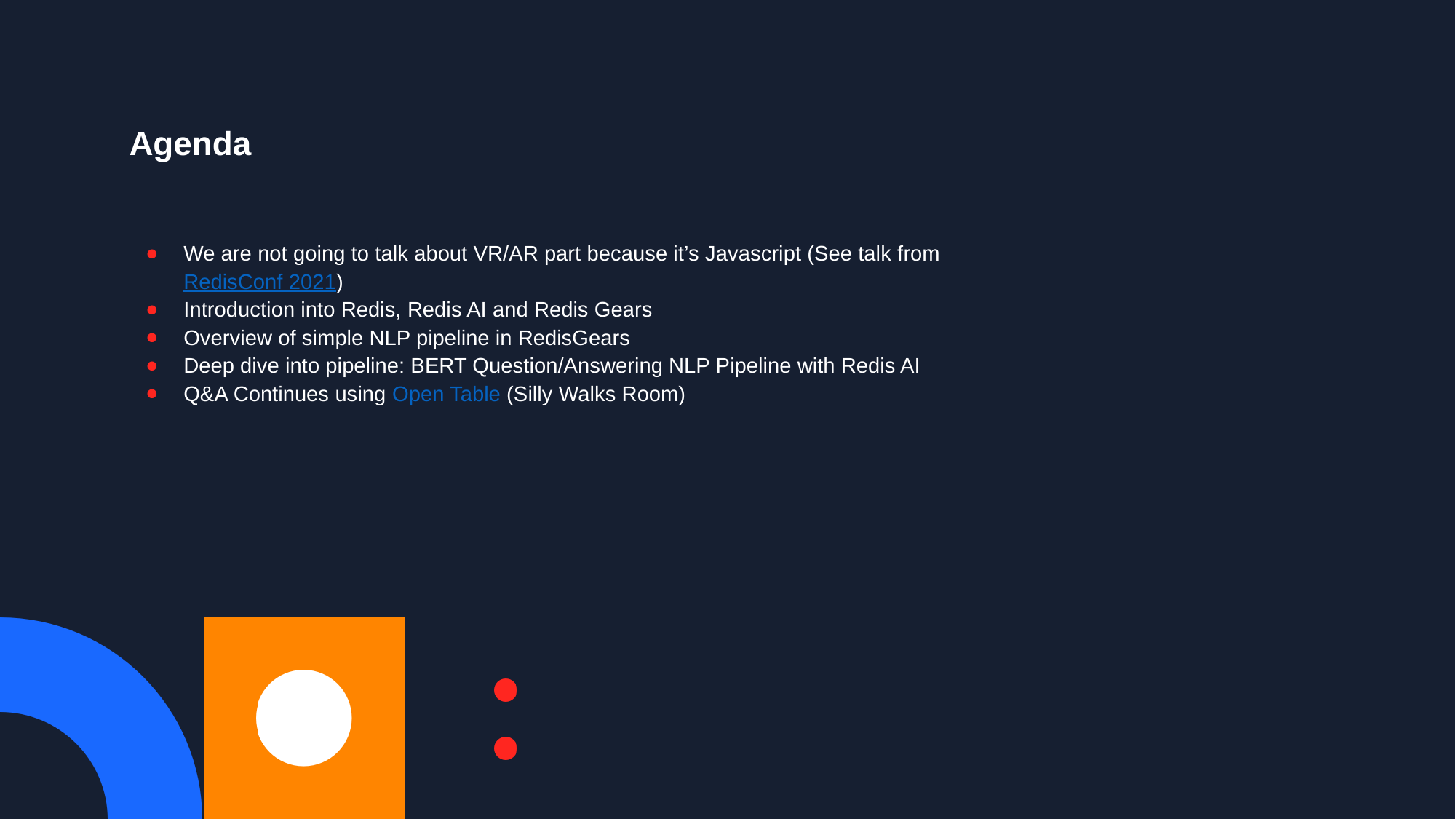

Agenda
We are not going to talk about VR/AR part because it’s Javascript (See talk from RedisConf 2021)
Introduction into Redis, Redis AI and Redis Gears
Overview of simple NLP pipeline in RedisGears
Deep dive into pipeline: BERT Question/Answering NLP Pipeline with Redis AI
Q&A Continues using Open Table (Silly Walks Room)